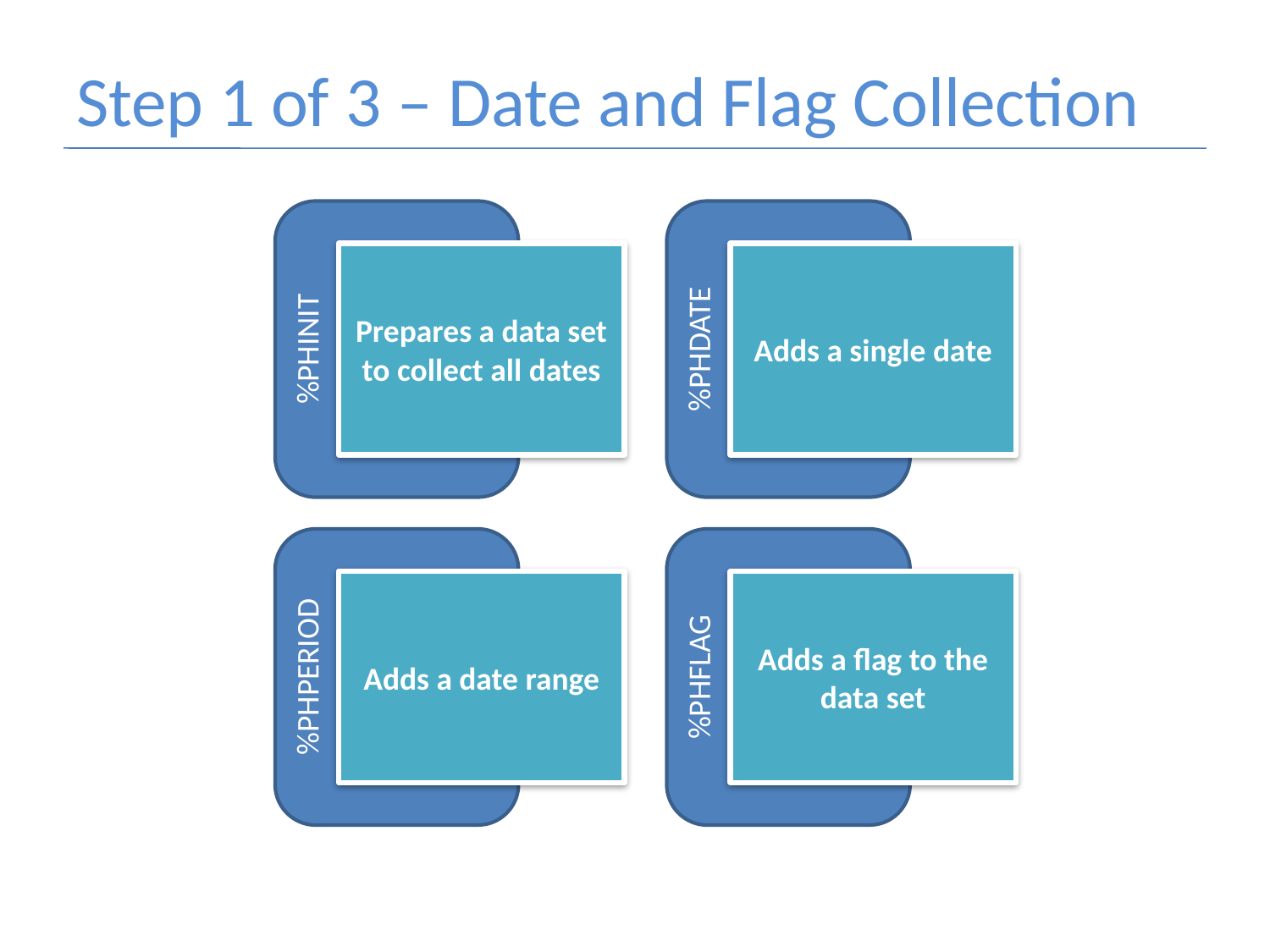

# Step 1 of 3 – Date and Flag Collection
%PHINIT
%PHDATE
Prepares a data set to collect all dates
Adds a single date
%PHPERIOD
%PHFLAG
Adds a date range
Adds a flag to the data set